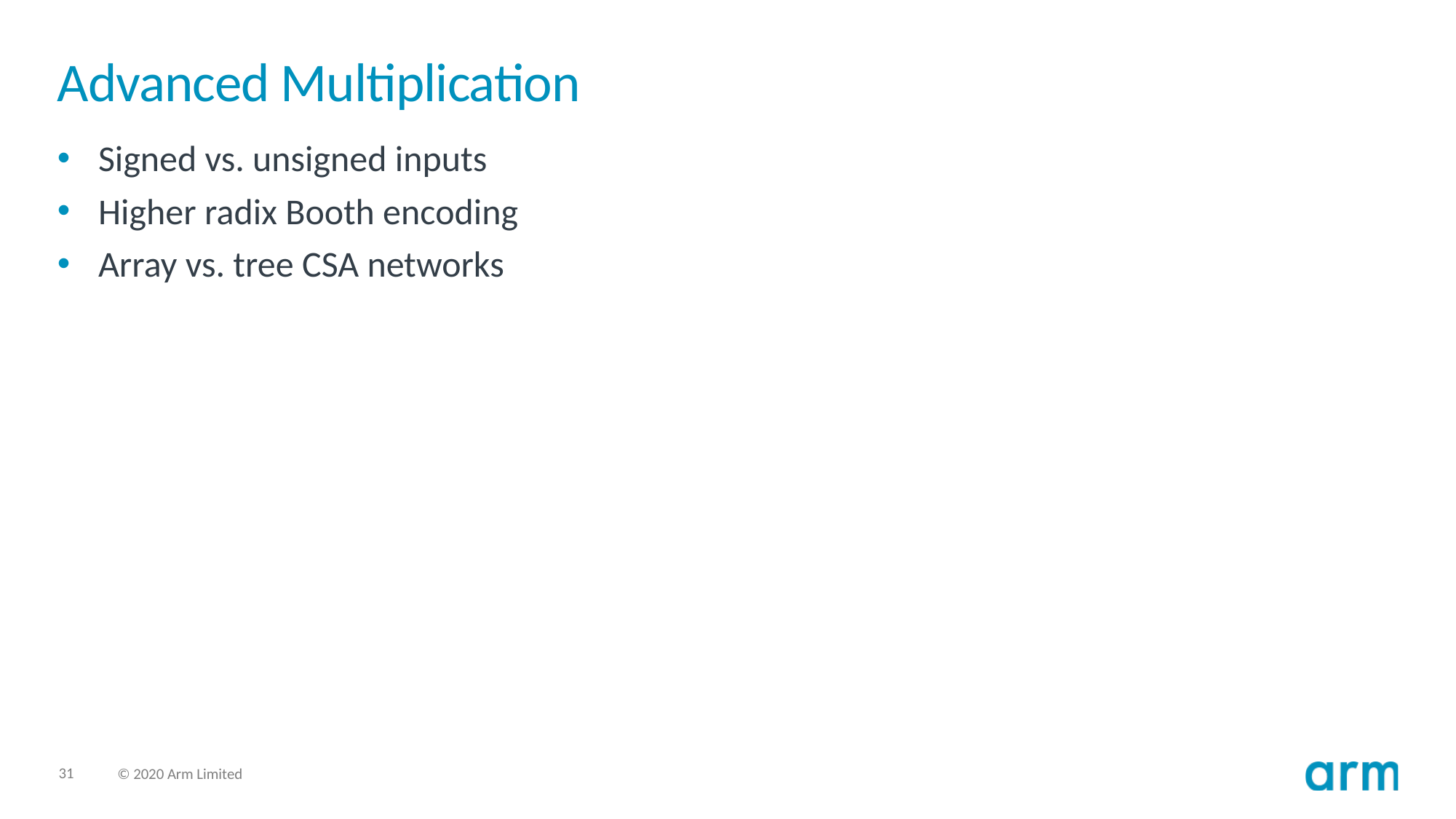

# Advanced Multiplication
Signed vs. unsigned inputs
Higher radix Booth encoding
Array vs. tree CSA networks